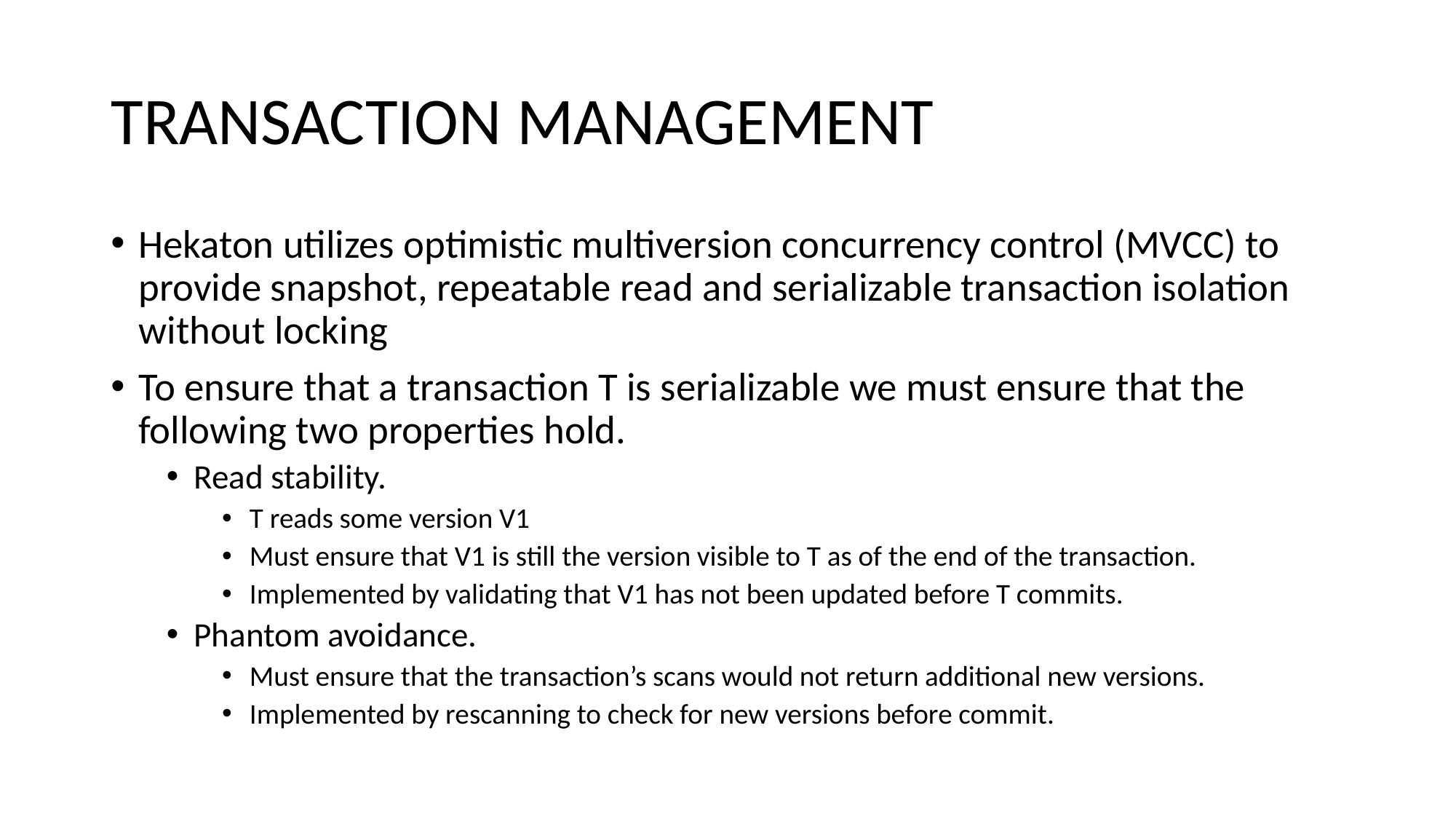

# TRANSACTION MANAGEMENT
Hekaton utilizes optimistic multiversion concurrency control (MVCC) to provide snapshot, repeatable read and serializable transaction isolation without locking
To ensure that a transaction T is serializable we must ensure that the following two properties hold.
Read stability.
T reads some version V1
Must ensure that V1 is still the version visible to T as of the end of the transaction.
Implemented by validating that V1 has not been updated before T commits.
Phantom avoidance.
Must ensure that the transaction’s scans would not return additional new versions.
Implemented by rescanning to check for new versions before commit.